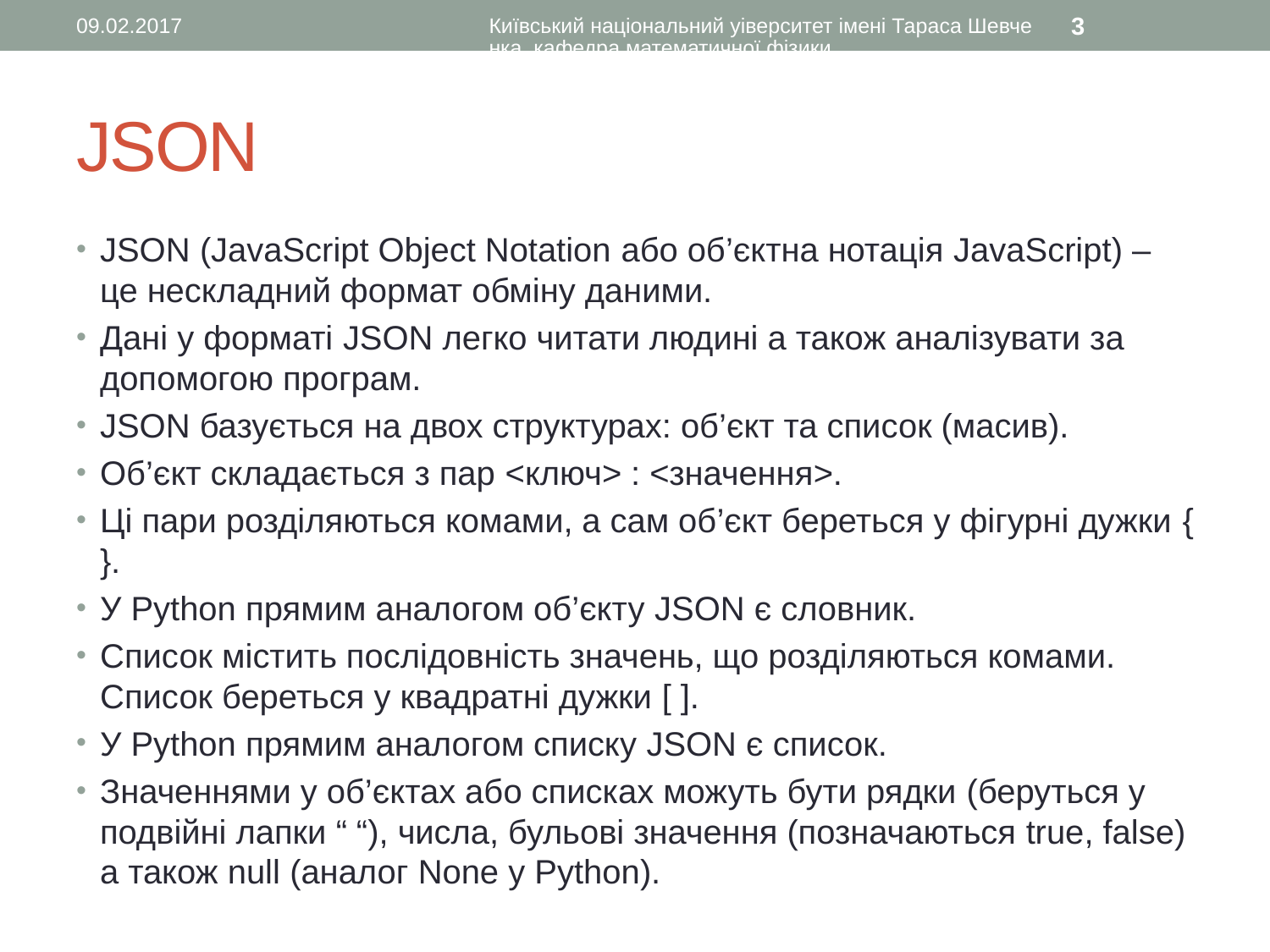

09.02.2017
Київський національний уіверситет імені Тараса Шевченка, кафедра математичної фізики
3
# JSON
JSON (JavaScript Object Notation або об’єктна нотація JavaScript) – це нескладний формат обміну даними.
Дані у форматі JSON легко читати людині а також аналізувати за допомогою програм.
JSON базується на двох структурах: об’єкт та список (масив).
Об’єкт складається з пар <ключ> : <значення>.
Ці пари розділяються комами, а сам об’єкт береться у фігурні дужки { }.
У Python прямим аналогом об’єкту JSON є словник.
Список містить послідовність значень, що розділяються комами. Список береться у квадратні дужки [ ].
У Python прямим аналогом списку JSON є список.
Значеннями у об’єктах або списках можуть бути рядки (беруться у подвійні лапки “ “), числа, бульові значення (позначаються true, false) а також null (аналог None у Python).